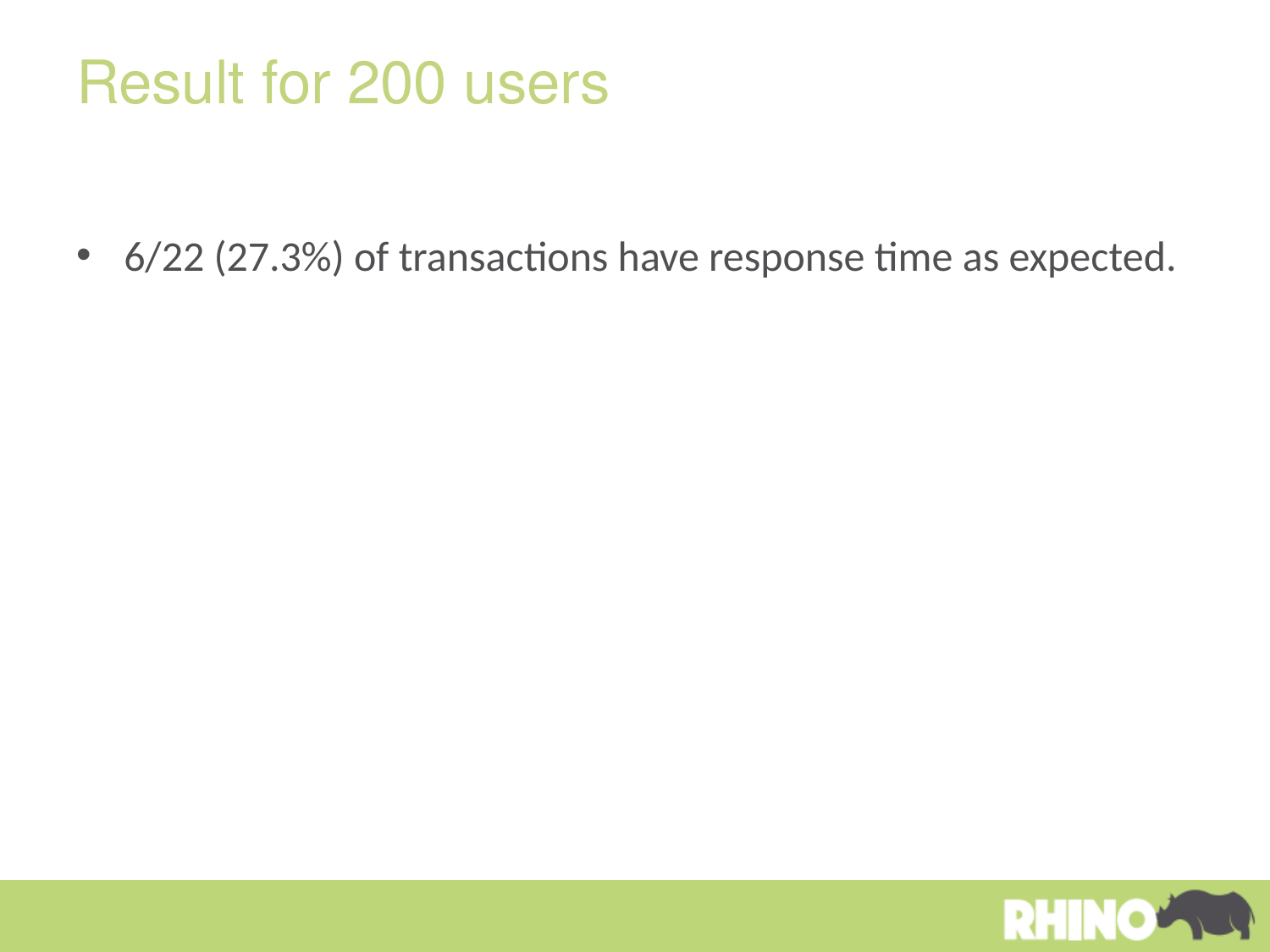

# Result for 200 users
6/22 (27.3%) of transactions have response time as expected.